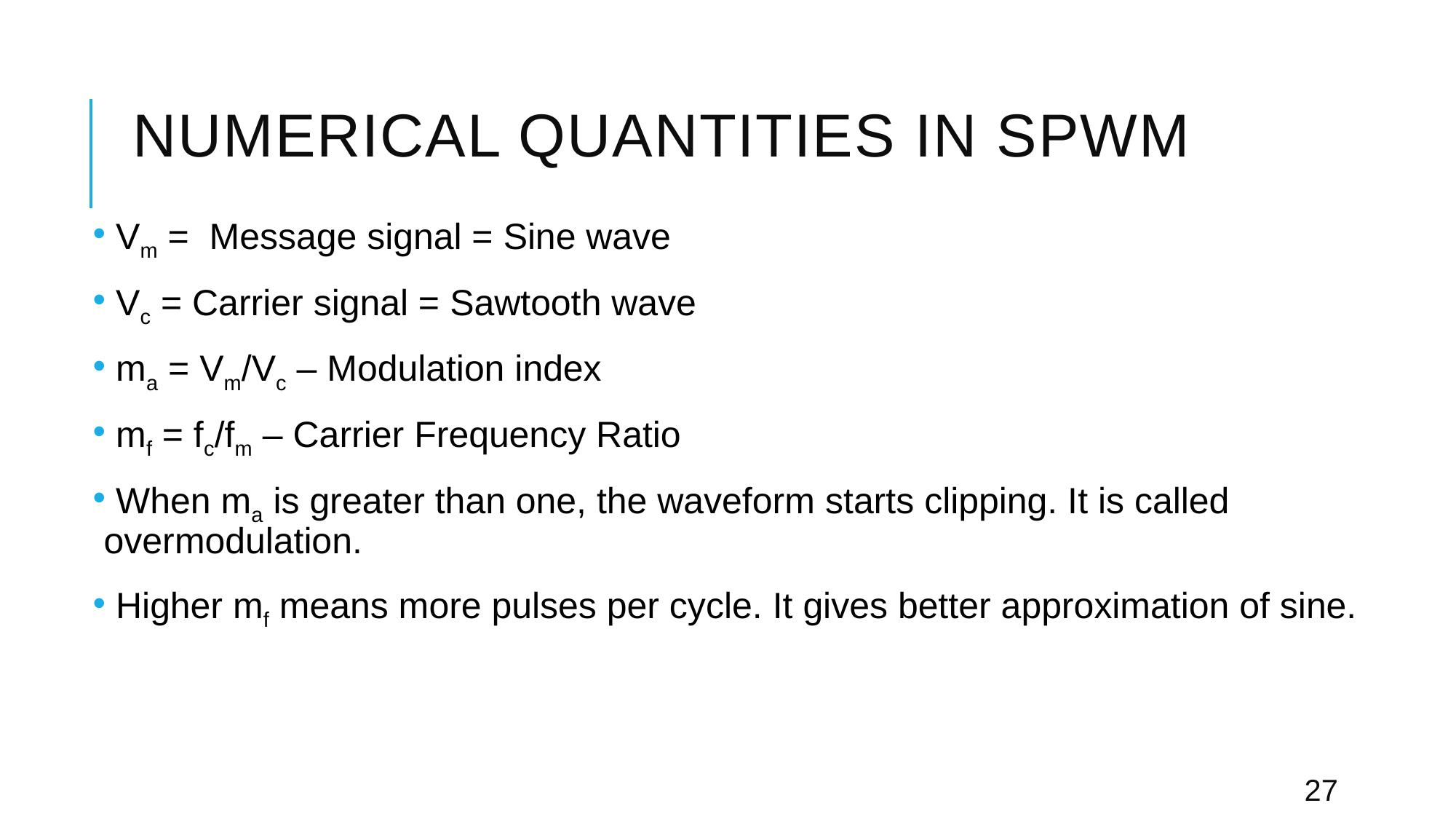

# Numerical Quantities in SPWM
 Vm =  Message signal = Sine wave
 Vc = Carrier signal = Sawtooth wave
 ma = Vm/Vc – Modulation index
 mf = fc/fm – Carrier Frequency Ratio
 When ma is greater than one, the waveform starts clipping. It is called overmodulation.
 Higher mf means more pulses per cycle. It gives better approximation of sine.
27